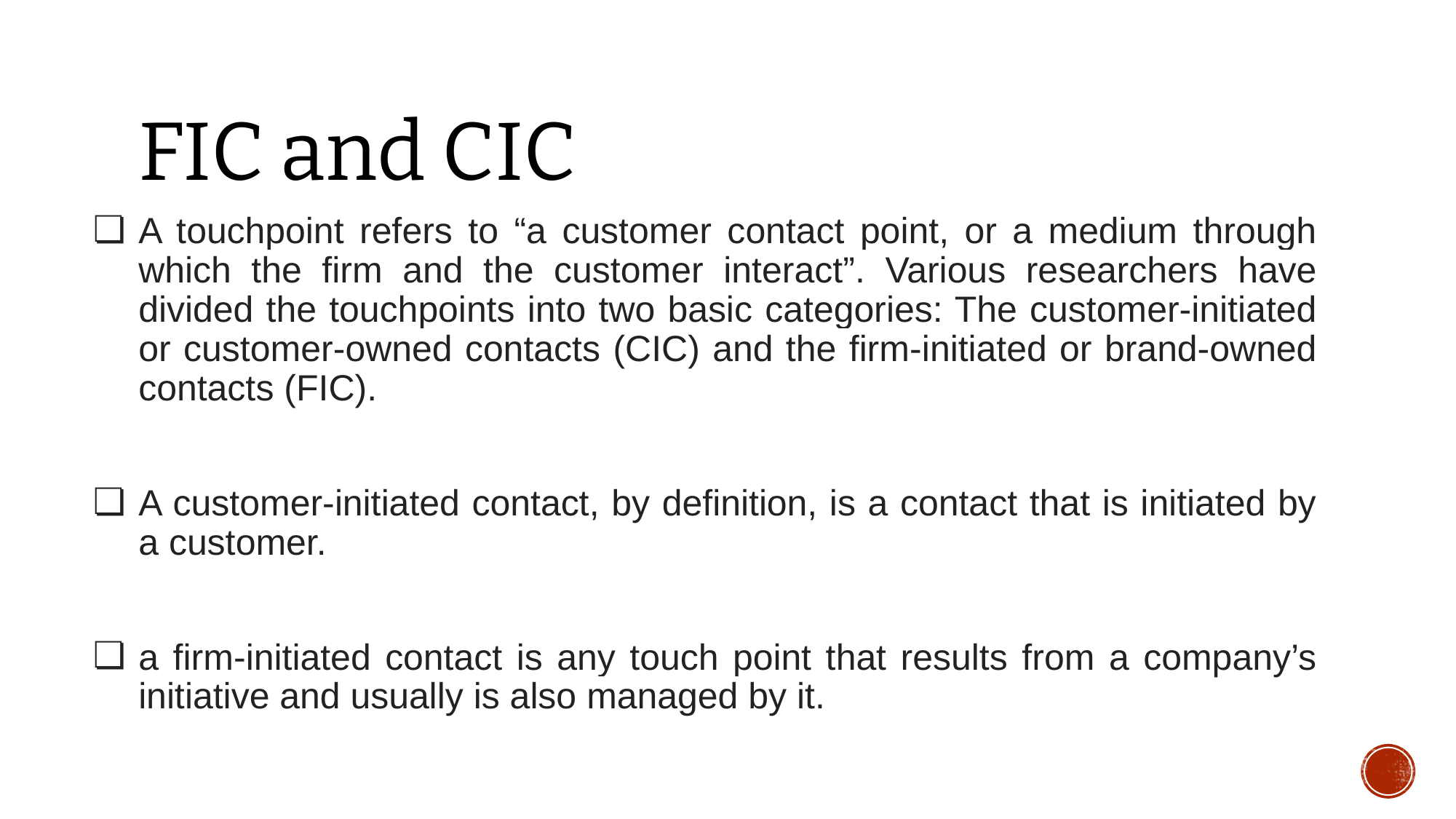

# FIC and CIC
A touchpoint refers to “a customer contact point, or a medium through which the firm and the customer interact”. Various researchers have divided the touchpoints into two basic categories: The customer-initiated or customer-owned contacts (CIC) and the firm-initiated or brand-owned contacts (FIC).

A customer-initiated contact, by definition, is a contact that is initiated by a customer.

a firm-initiated contact is any touch point that results from a company’s initiative and usually is also managed by it.